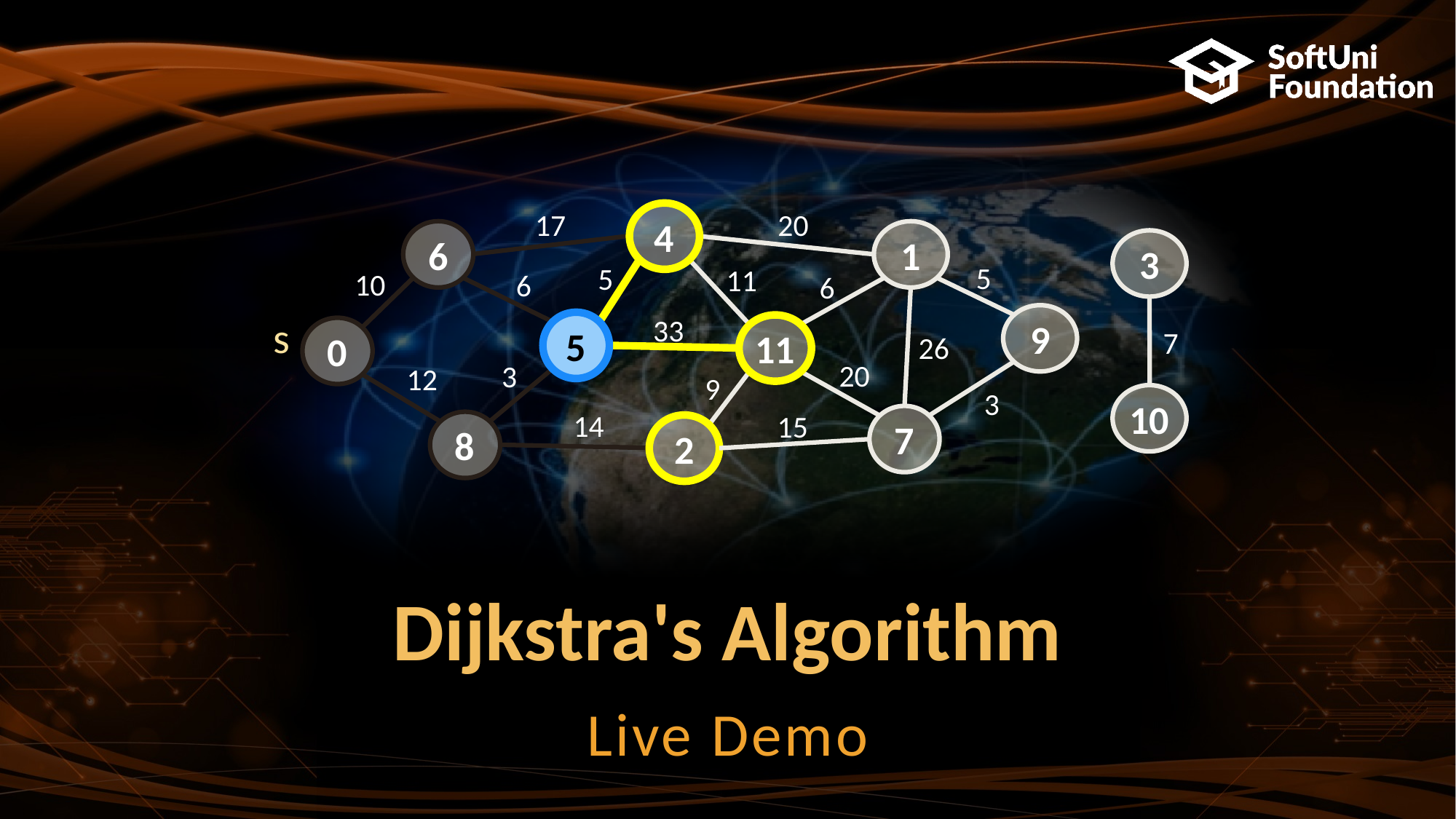

17
20
4
6
1
3

5
5
11

10
6
6

9
s
33
5
11
0
7
26

20
3
12

9

3
10
14
15
7
8
2

Dijkstra's Algorithm
Live Demo